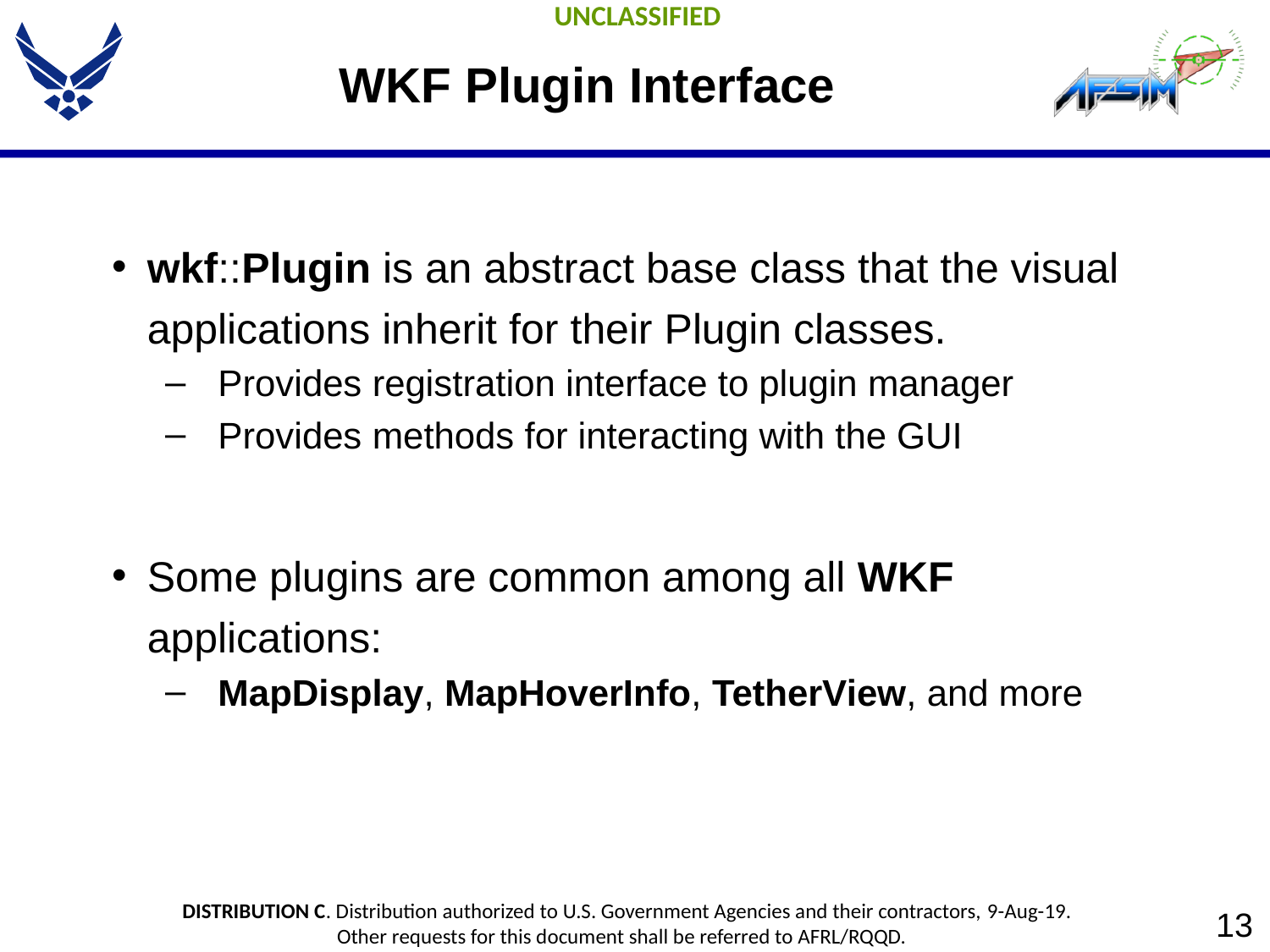

# WKF Plugin Interface
wkf::Plugin is an abstract base class that the visual applications inherit for their Plugin classes.
Provides registration interface to plugin manager
Provides methods for interacting with the GUI

Some plugins are common among all WKF applications:
MapDisplay, MapHoverInfo, TetherView, and more